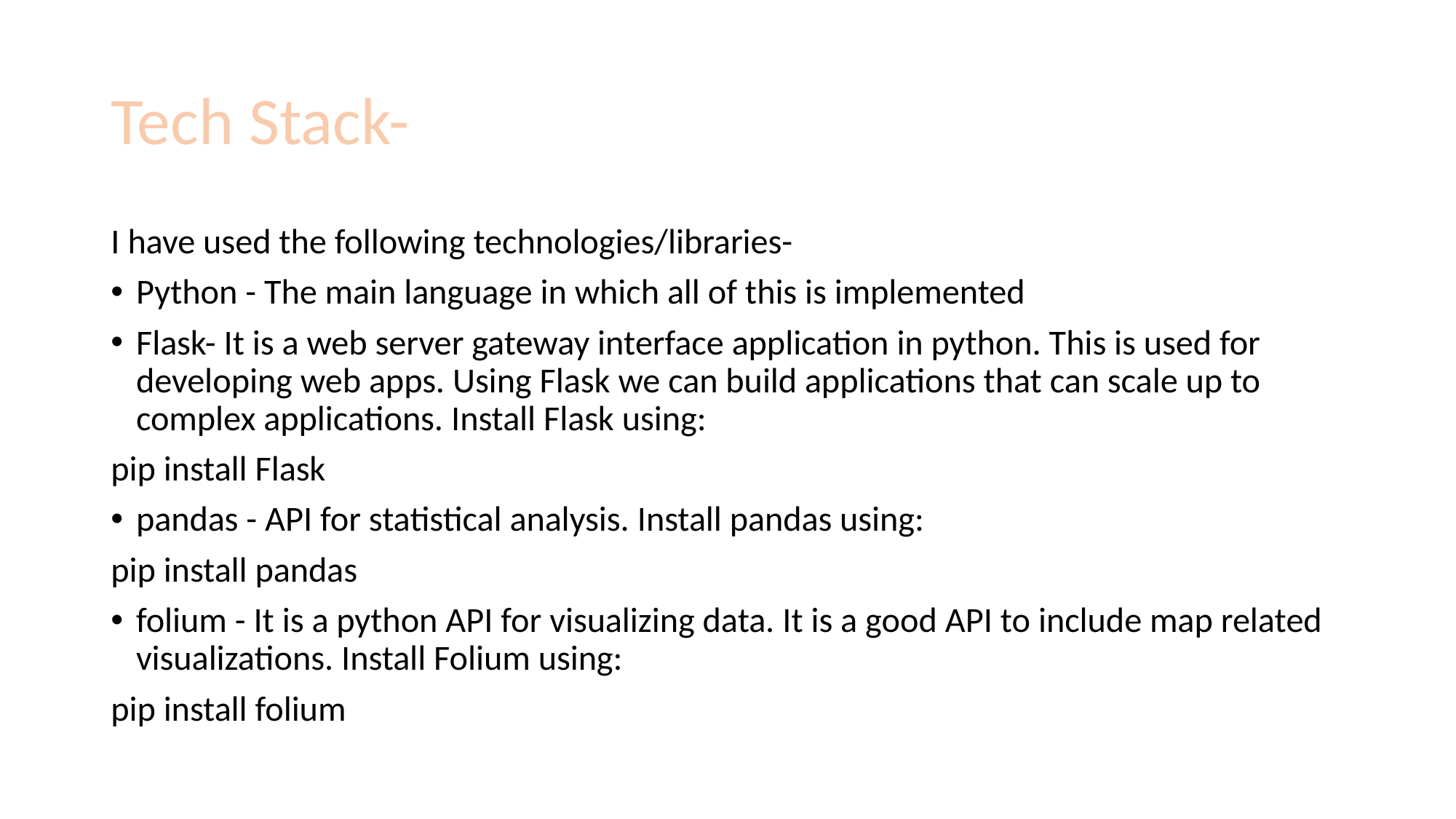

# Tech Stack-
I have used the following technologies/libraries-
Python - The main language in which all of this is implemented
Flask- It is a web server gateway interface application in python. This is used for developing web apps. Using Flask we can build applications that can scale up to complex applications. Install Flask using:
pip install Flask
pandas - API for statistical analysis. Install pandas using:
pip install pandas
folium - It is a python API for visualizing data. It is a good API to include map related visualizations. Install Folium using:
pip install folium